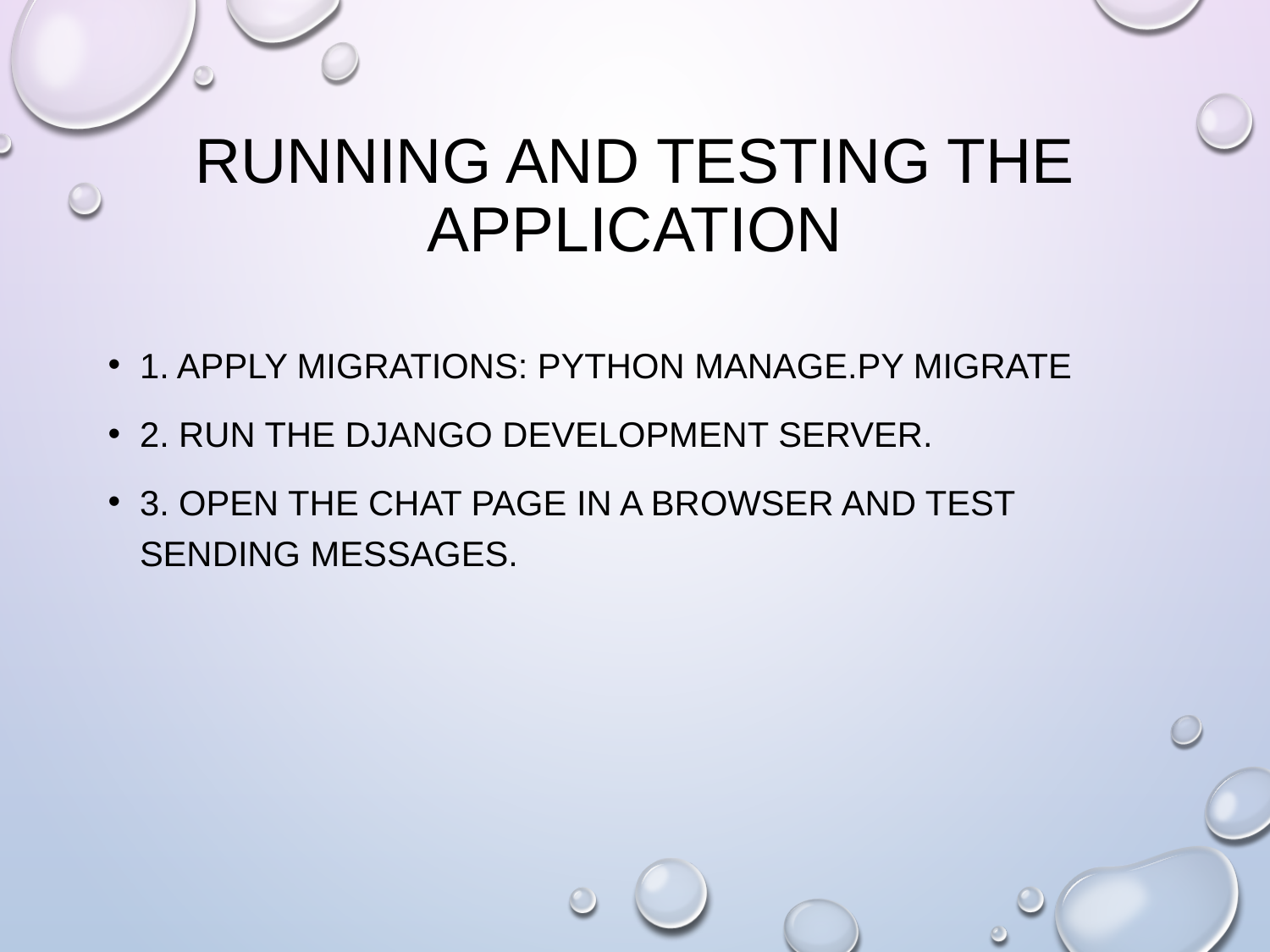

# Running and Testing the Application
1. Apply migrations: python manage.py migrate
2. Run the Django development server.
3. Open the chat page in a browser and test sending messages.